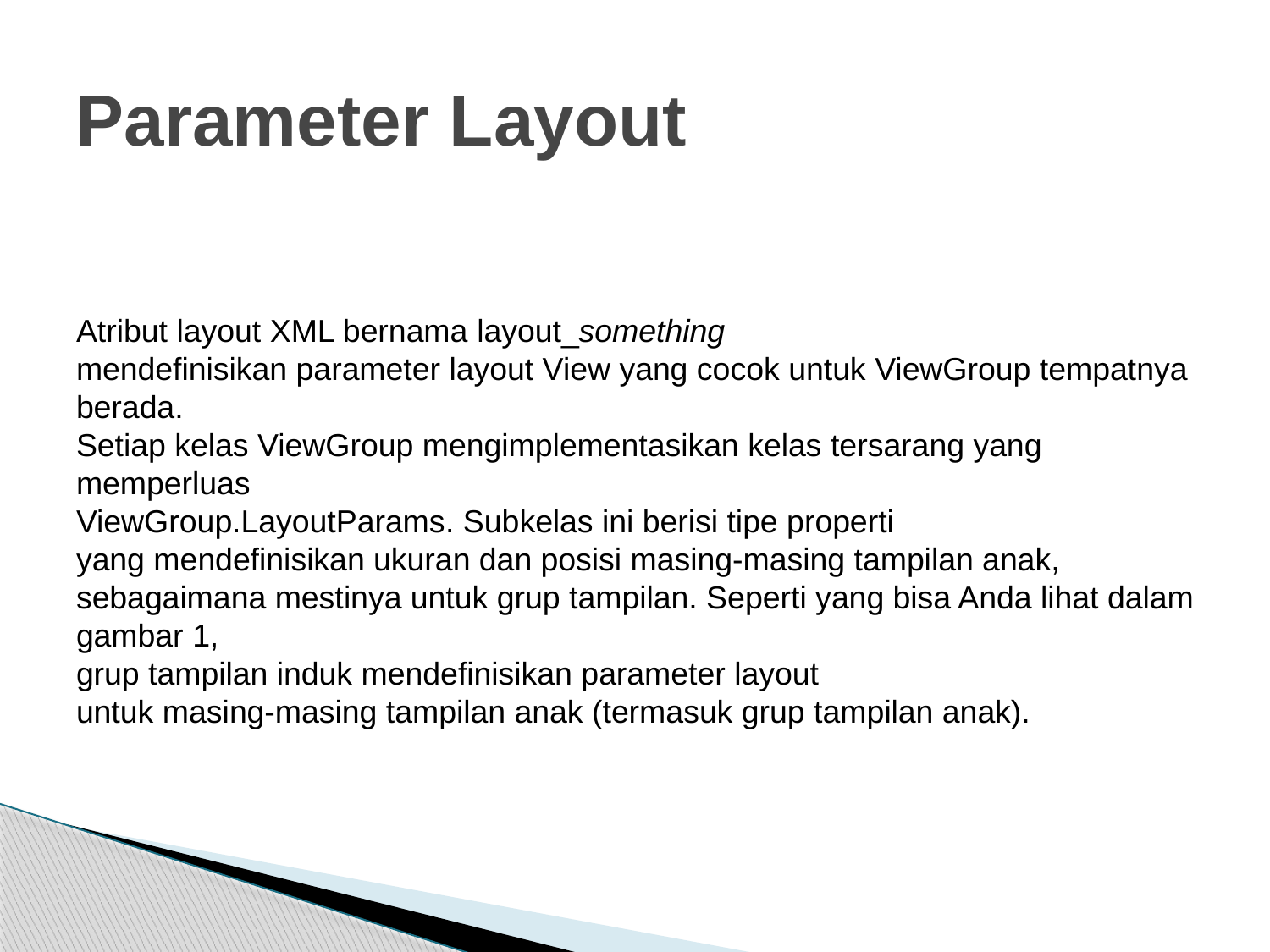

# Parameter Layout
Atribut layout XML bernama layout_something
mendefinisikan parameter layout View yang cocok untuk ViewGroup tempatnya berada.
Setiap kelas ViewGroup mengimplementasikan kelas tersarang yang memperluas
ViewGroup.LayoutParams. Subkelas ini berisi tipe properti
yang mendefinisikan ukuran dan posisi masing-masing tampilan anak,
sebagaimana mestinya untuk grup tampilan. Seperti yang bisa Anda lihat dalam gambar 1,
grup tampilan induk mendefinisikan parameter layout
untuk masing-masing tampilan anak (termasuk grup tampilan anak).